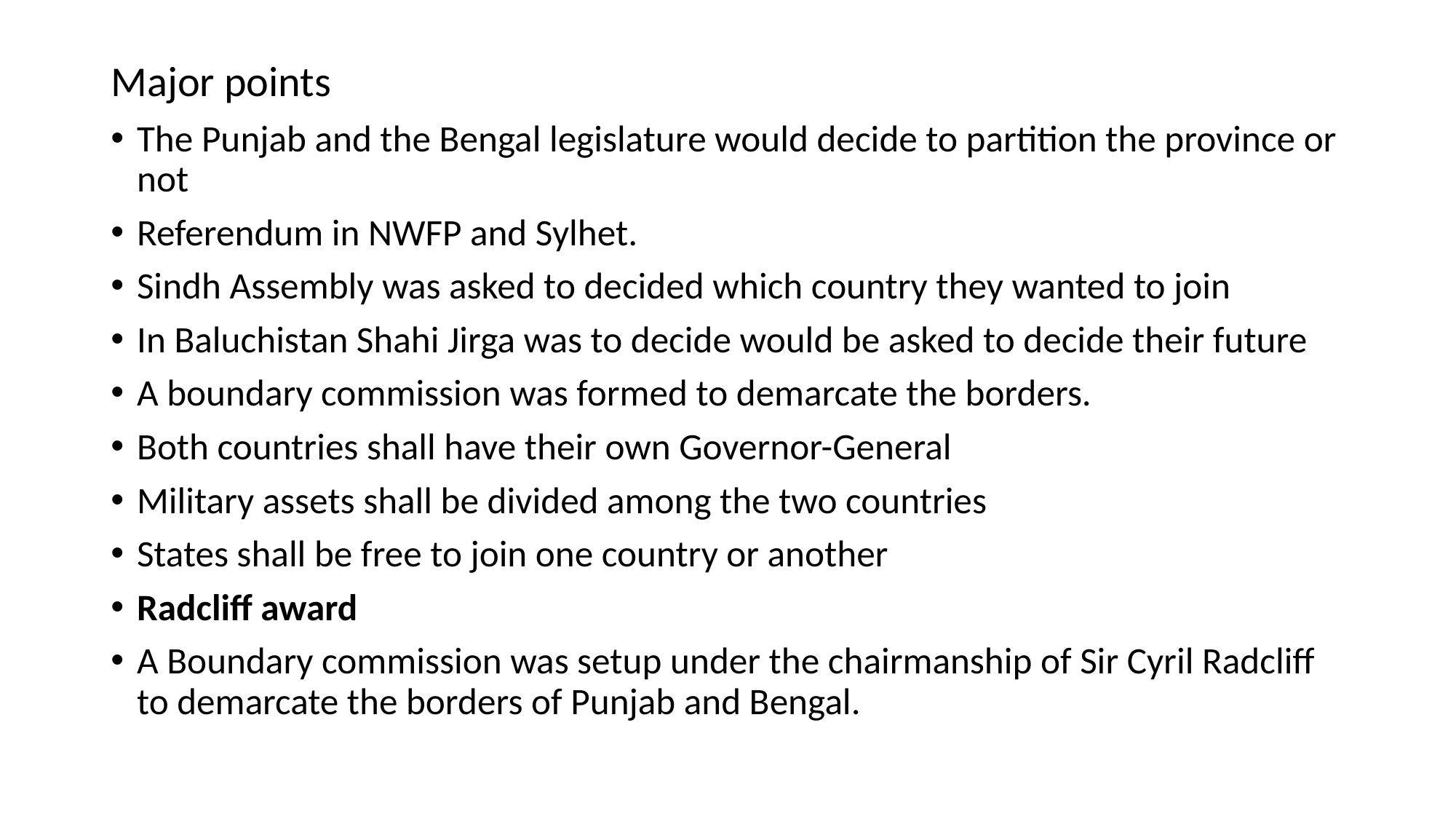

# Major points
The Punjab and the Bengal legislature would decide to partition the province or not
Referendum in NWFP and Sylhet.
Sindh Assembly was asked to decided which country they wanted to join
In Baluchistan Shahi Jirga was to decide would be asked to decide their future
A boundary commission was formed to demarcate the borders.
Both countries shall have their own Governor-General
Military assets shall be divided among the two countries
States shall be free to join one country or another
Radcliff award
A Boundary commission was setup under the chairmanship of Sir Cyril Radcliff to demarcate the borders of Punjab and Bengal.